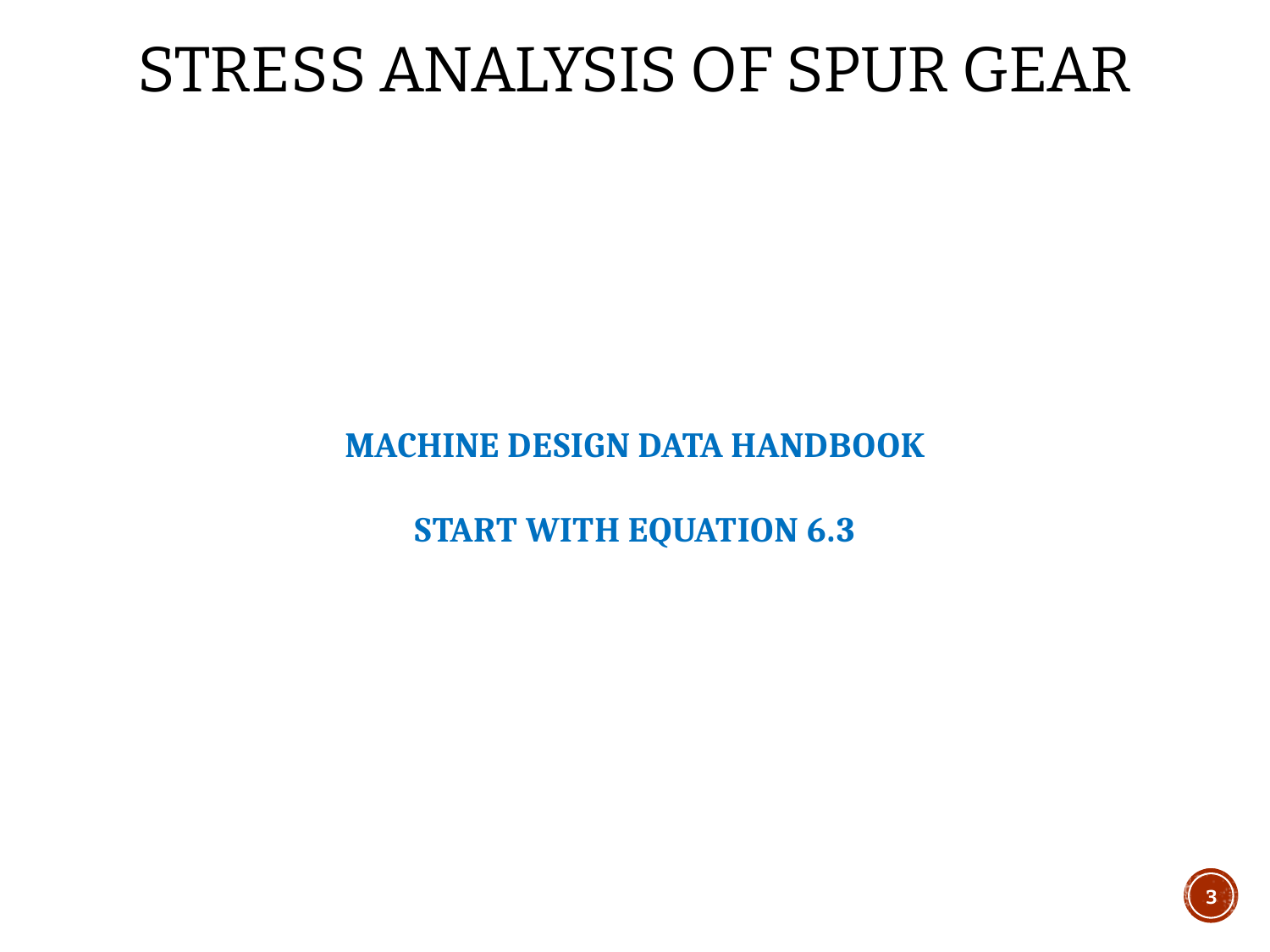

Stress Analysis of SPUR GEAR
MACHINE DESIGN DATA HANDBOOK
START WITH EQUATION 6.3
3